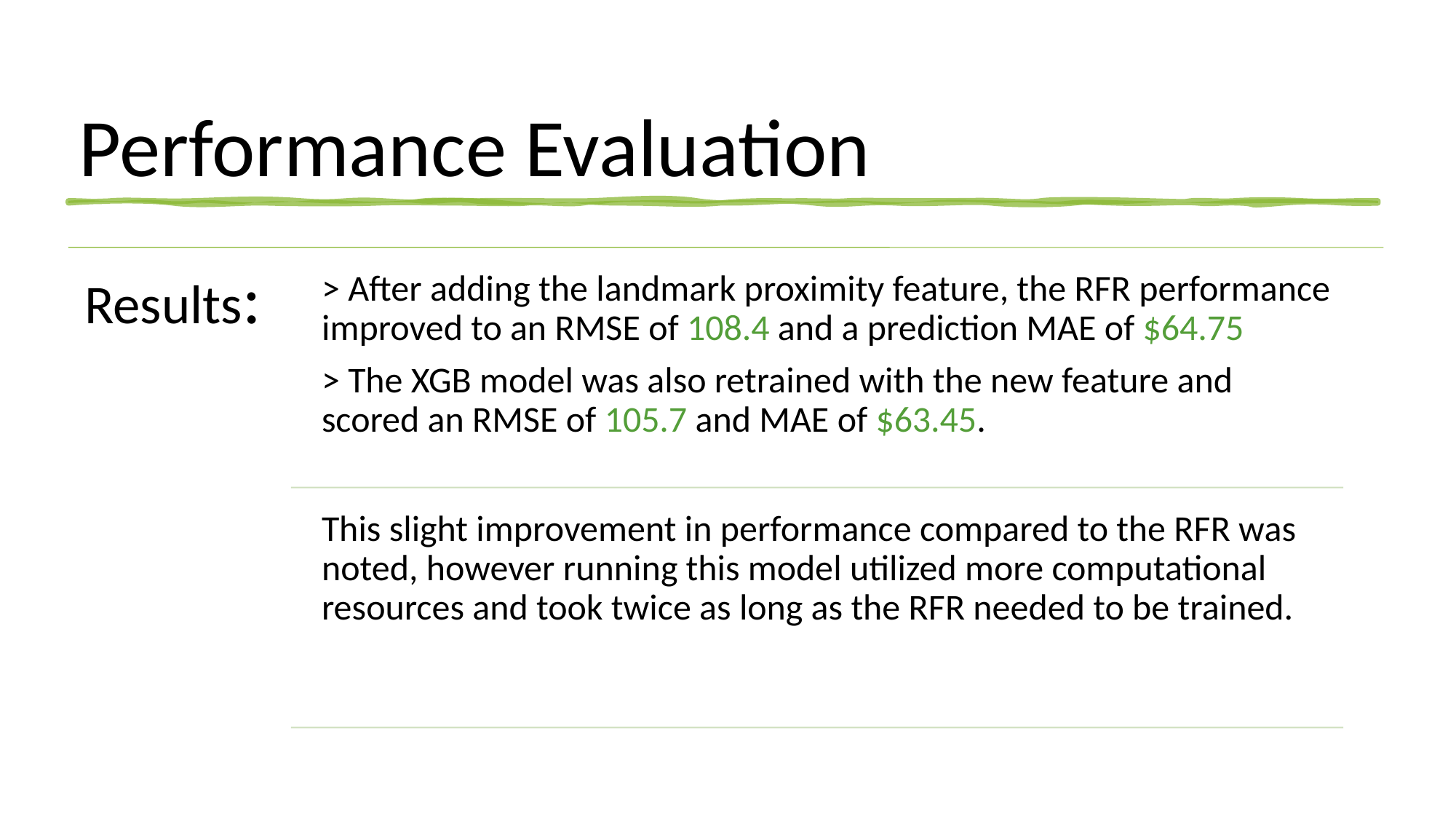

# Performance Evaluation

Results:
> After adding the landmark proximity feature, the RFR performance improved to an RMSE of 108.4 and a prediction MAE of $64.75
> The XGB model was also retrained with the new feature and scored an RMSE of 105.7 and MAE of $63.45.
This slight improvement in performance compared to the RFR was noted, however running this model utilized more computational resources and took twice as long as the RFR needed to be trained.